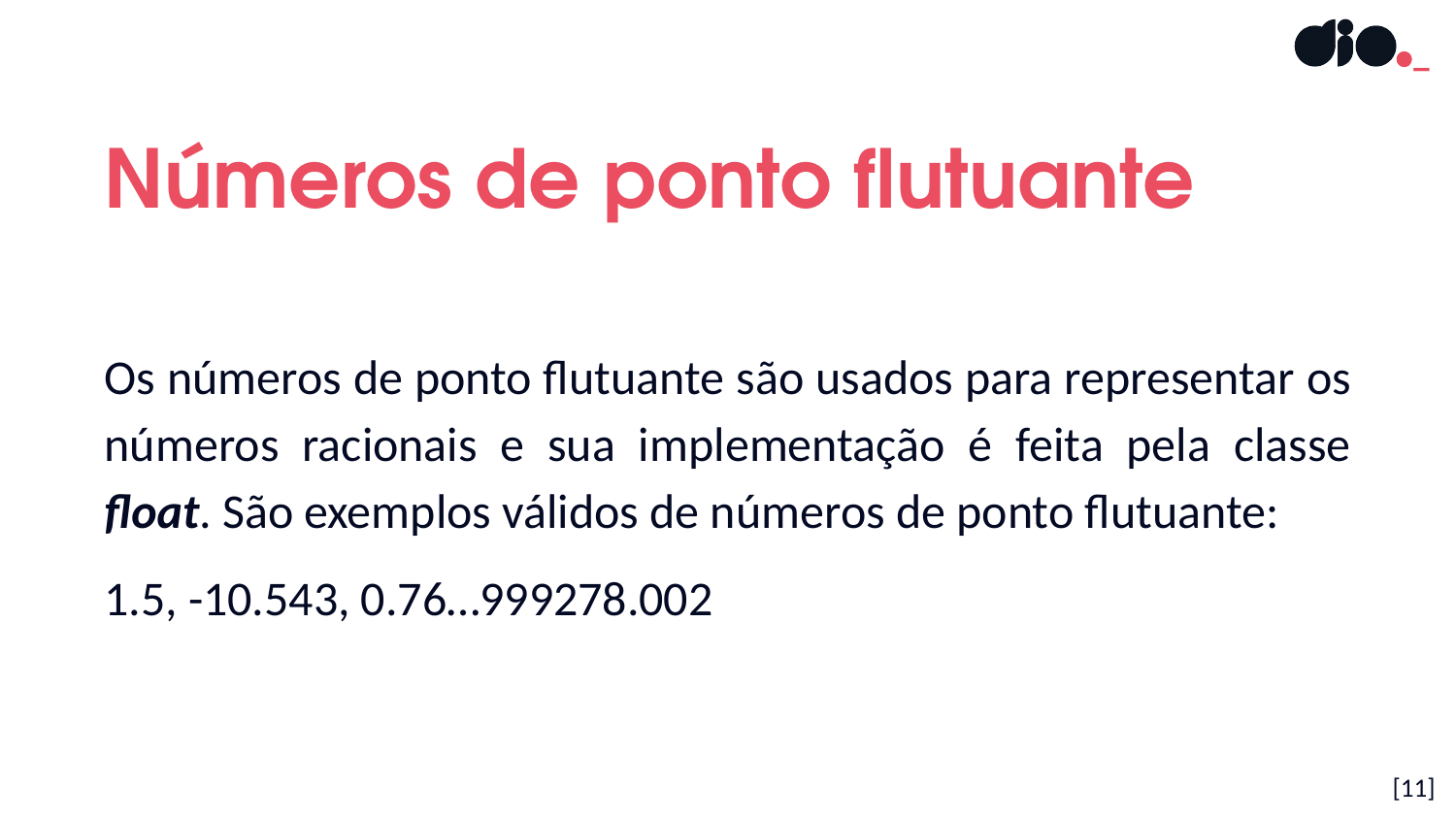

Números de ponto flutuante
Os números de ponto flutuante são usados para representar os números racionais e sua implementação é feita pela classe float. São exemplos válidos de números de ponto flutuante:
1.5, -10.543, 0.76…999278.002
[11]